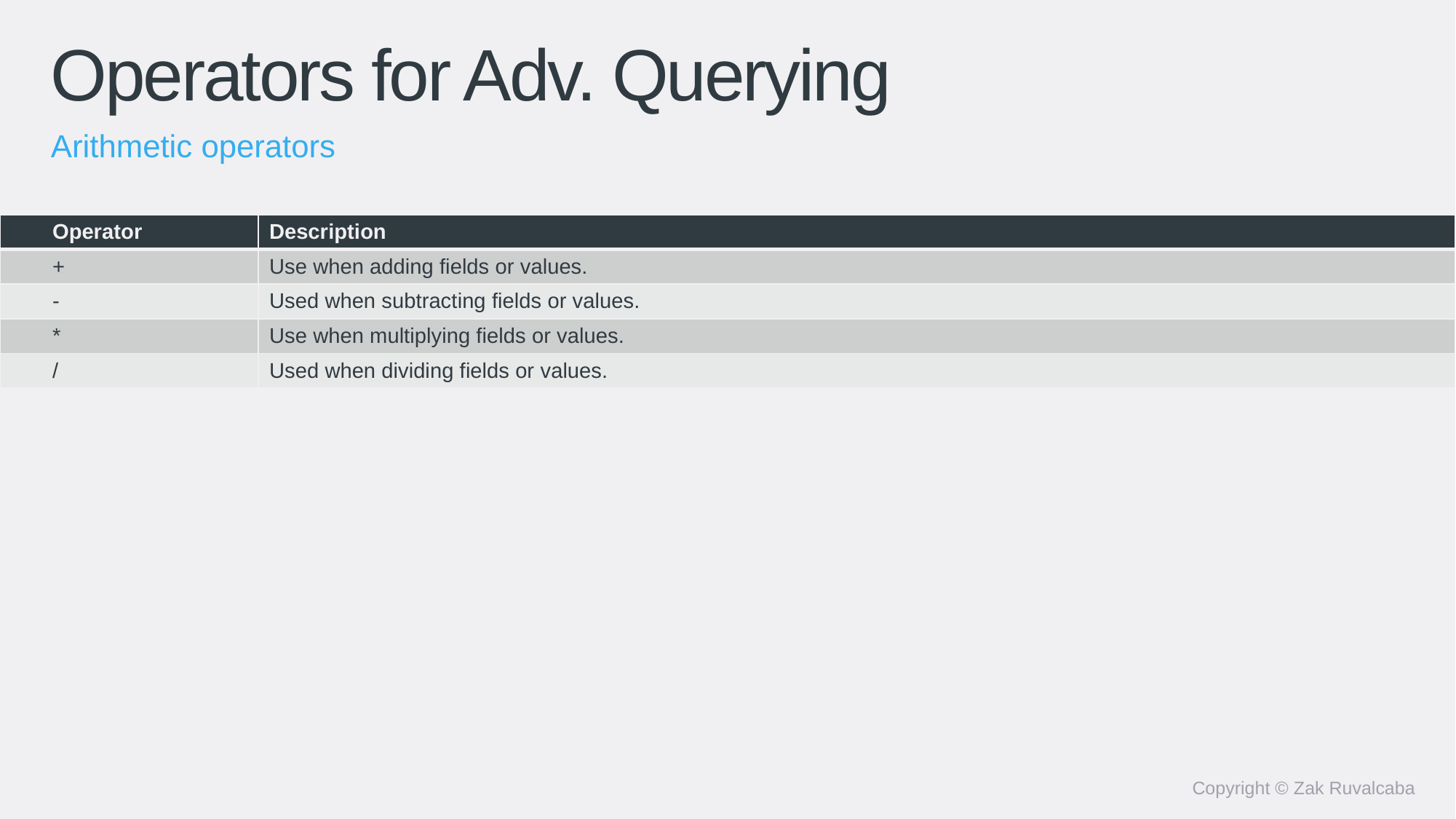

# Operators for Adv. Querying
Arithmetic operators
| Operator | Description |
| --- | --- |
| + | Use when adding fields or values. |
| - | Used when subtracting fields or values. |
| \* | Use when multiplying fields or values. |
| / | Used when dividing fields or values. |